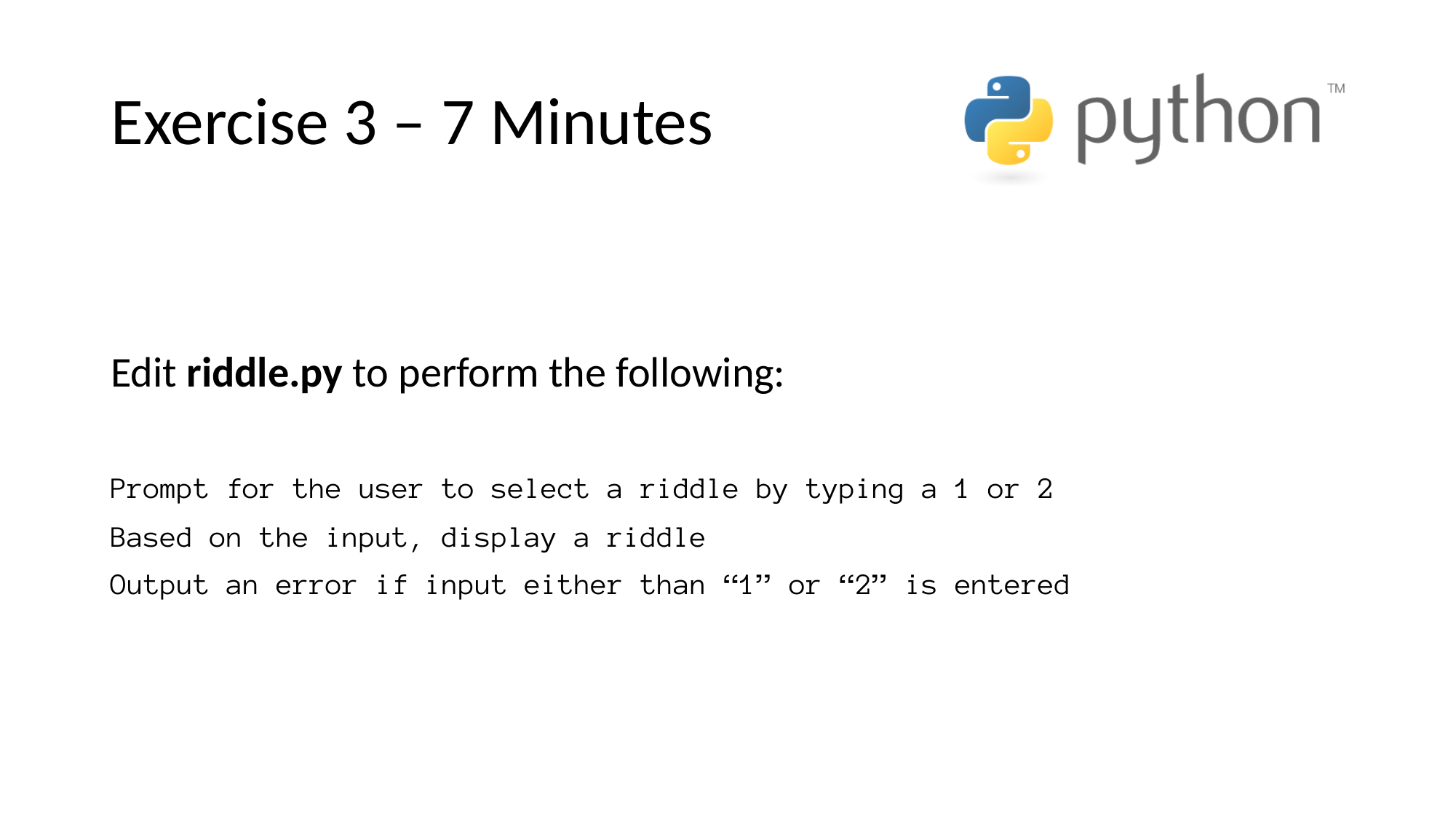

# Exercise 3 – 7 Minutes
Edit riddle.py to perform the following:

Prompt for the user to select a riddle by typing a 1 or 2
Based on the input, display a riddle
Output an error if input either than “1” or “2” is entered